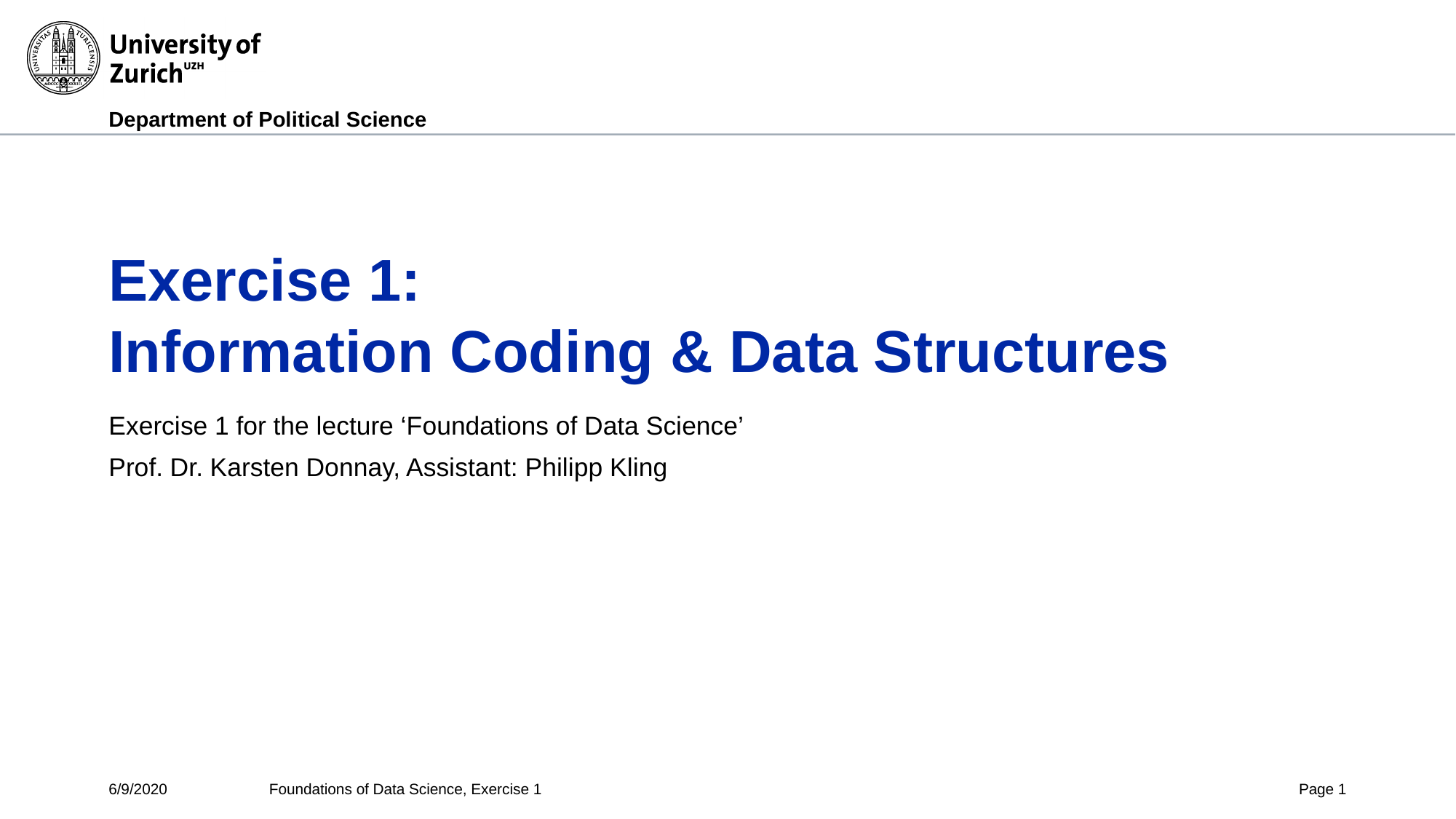

# Exercise 1: Information Coding & Data Structures
Exercise 1 for the lecture ‘Foundations of Data Science’
Prof. Dr. Karsten Donnay, Assistant: Philipp Kling
6/9/2020
Foundations of Data Science, Exercise 1
Page 1